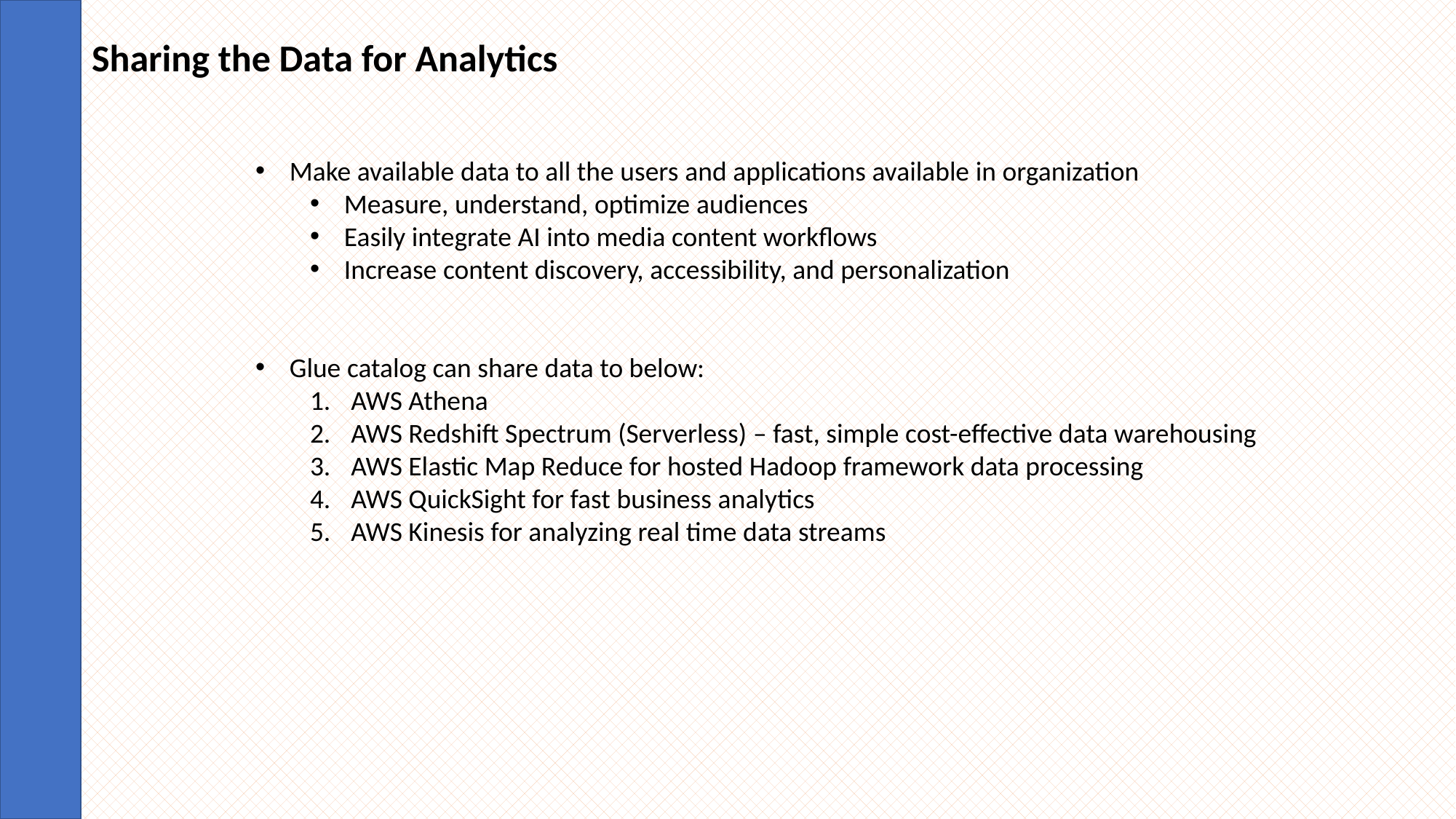

Sharing the Data for Analytics

Make available data to all the users and applications available in organization
Measure, understand, optimize audiences
Easily integrate AI into media content workflows
Increase content discovery, accessibility, and personalization

Glue catalog can share data to below:
AWS Athena
AWS Redshift Spectrum (Serverless) – fast, simple cost-effective data warehousing
AWS Elastic Map Reduce for hosted Hadoop framework data processing
AWS QuickSight for fast business analytics
AWS Kinesis for analyzing real time data streams